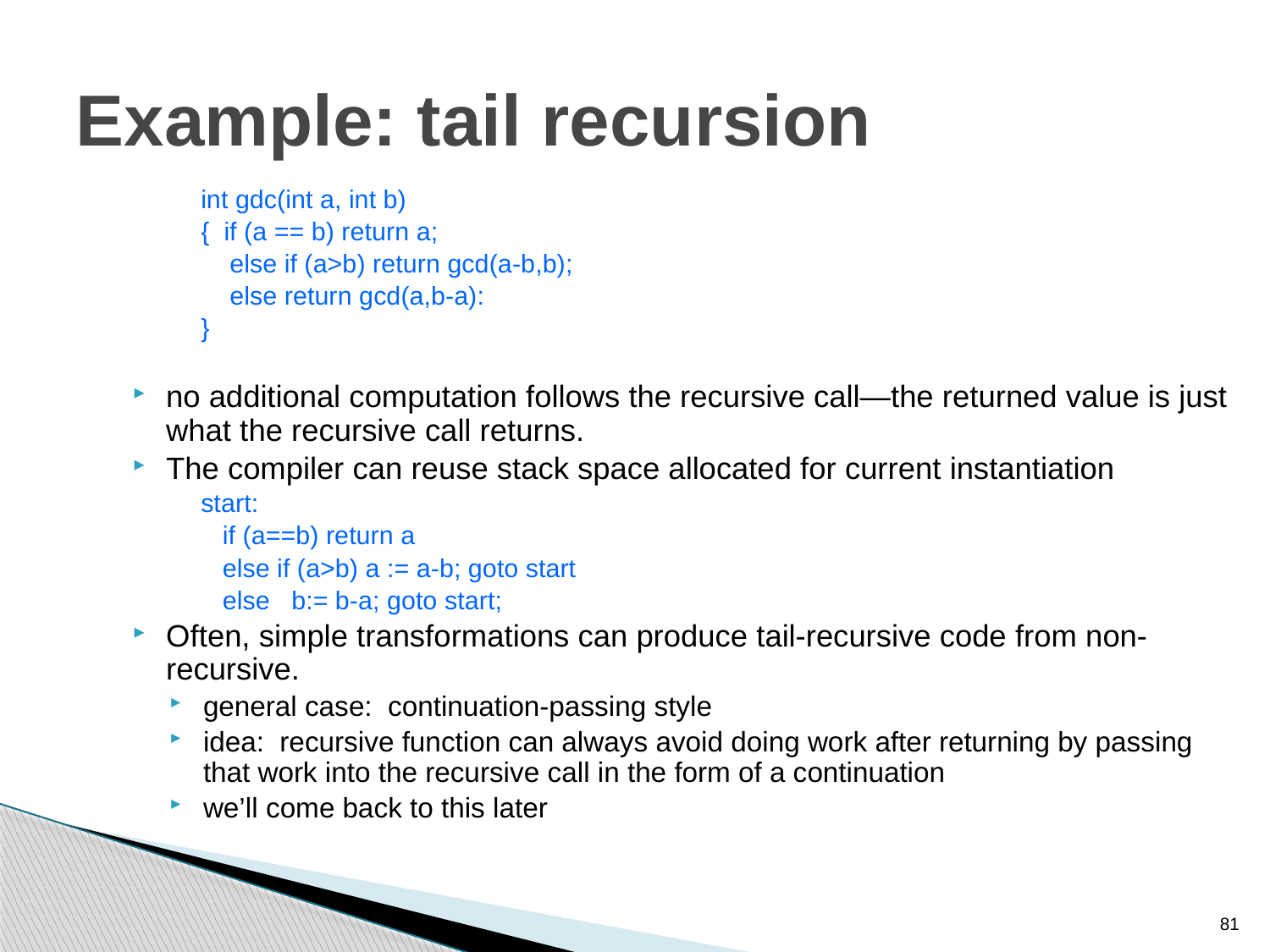

# Example: tail recursion
int gdc(int a, int b)
{  if (a == b) return a;
    else if (a>b) return gcd(a-b,b);
    else return gcd(a,b-a):
}

no additional computation follows the recursive call—the returned value is just what the recursive call returns.
The compiler can reuse stack space allocated for current instantiation
start:
   if (a==b) return a
   else if (a>b) a := a-b; goto start
   else   b:= b-a; goto start;
Often, simple transformations can produce tail-recursive code from non-recursive.
general case:  continuation-passing style
idea:  recursive function can always avoid doing work after returning by passing that work into the recursive call in the form of a continuation
we’ll come back to this later

81